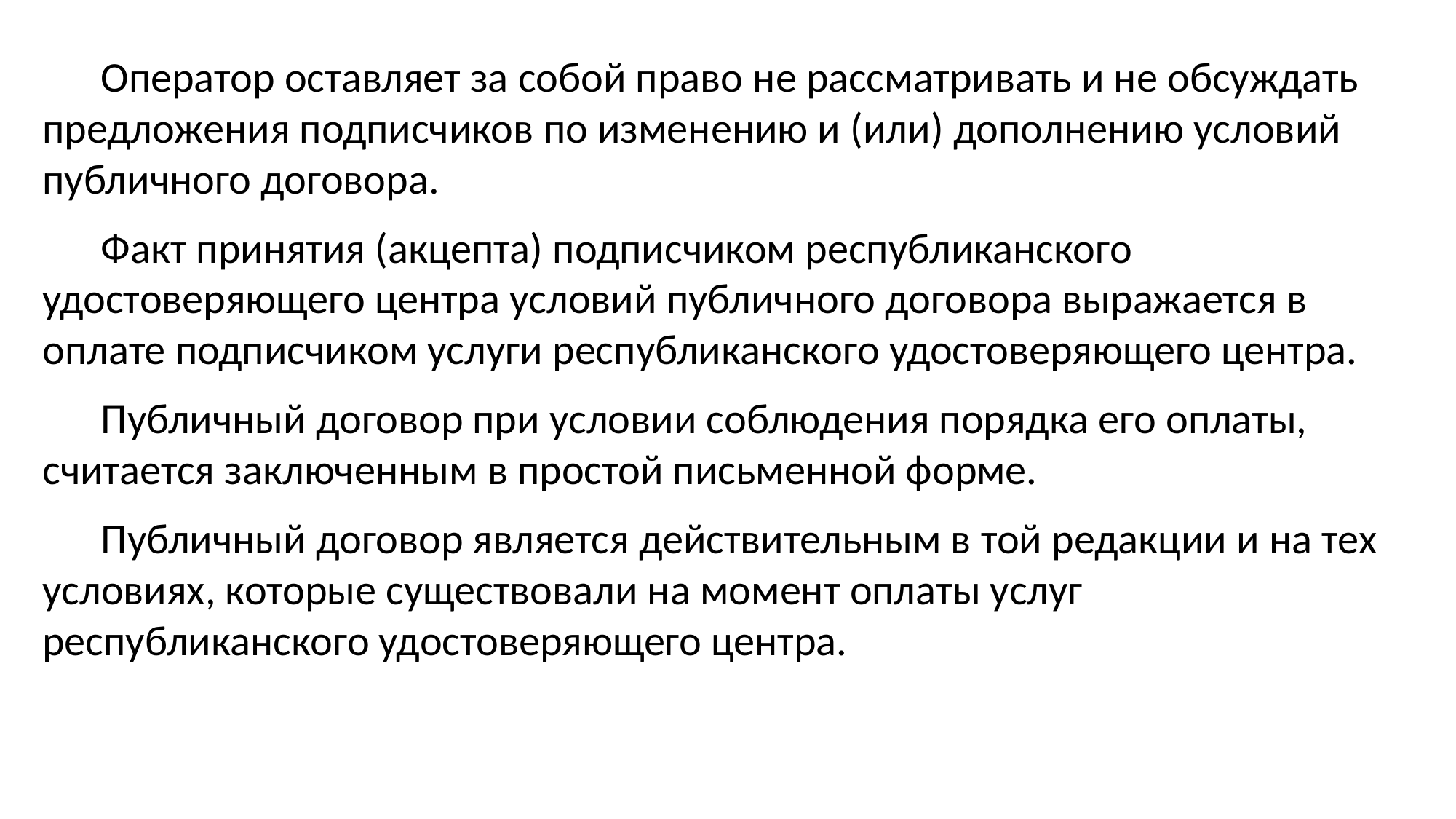

Оператор оставляет за собой право не рассматривать и не обсуждать предложения подписчиков по изменению и (или) дополнению условий публичного договора.
Факт принятия (акцепта) подписчиком республиканского удостоверяющего центра условий публичного договора выражается в оплате подписчиком услуги республиканского удостоверяющего центра.
Публичный договор при условии соблюдения порядка его оплаты, считается заключенным в простой письменной форме.
Публичный договор является действительным в той редакции и на тех условиях, которые существовали на момент оплаты услуг республиканского удостоверяющего центра.